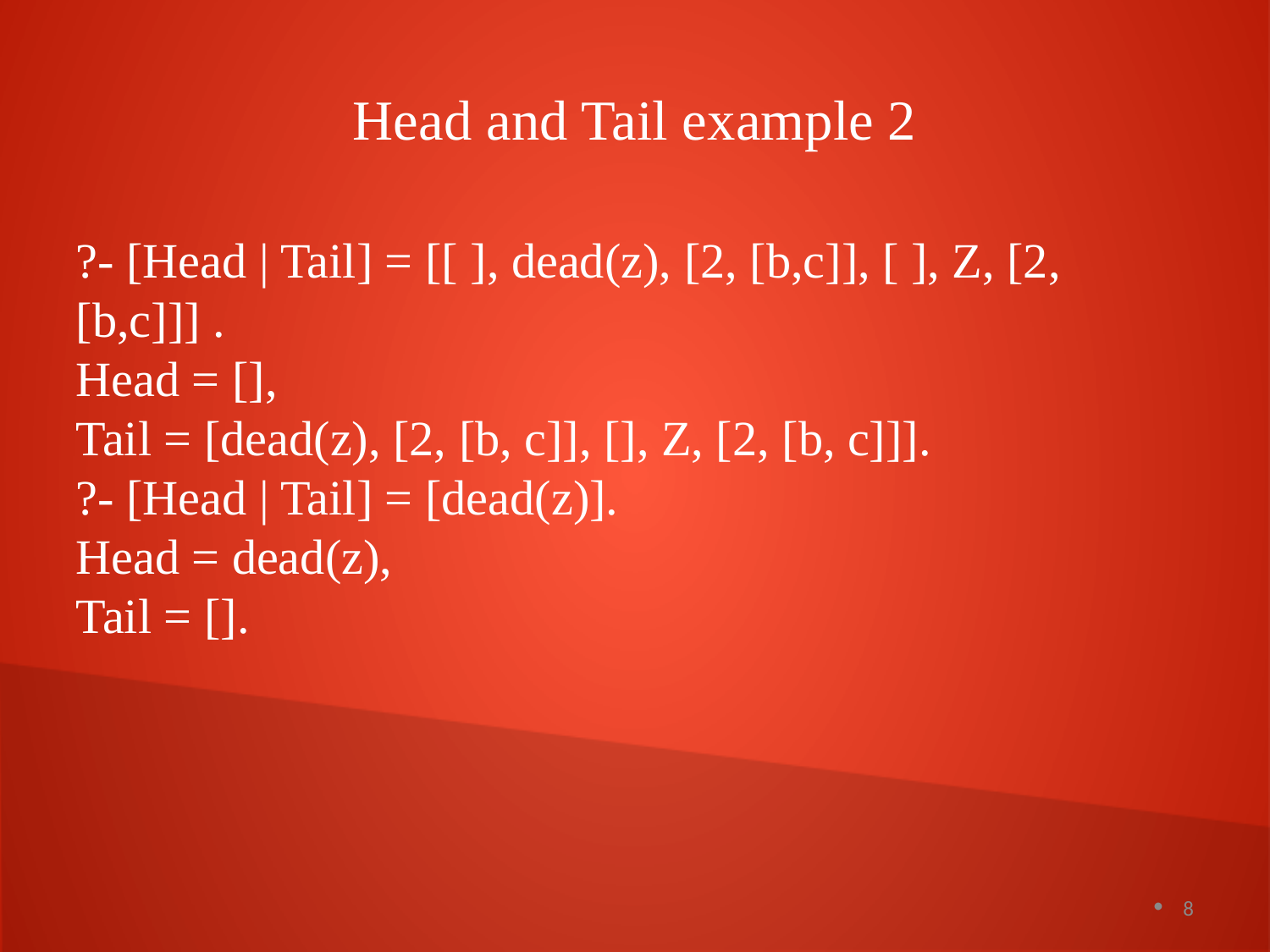

Head and Tail example 2
?- [Head | Tail] = [[ ], dead(z), [2, [b,c]], [ ], Z, [2, [b,c]]] .
Head = [],
Tail = [dead(z), [2, [b, c]], [], Z, [2, [b, c]]].
?- [Head | Tail] = [dead(z)].
Head = dead(z),
Tail = [].

8